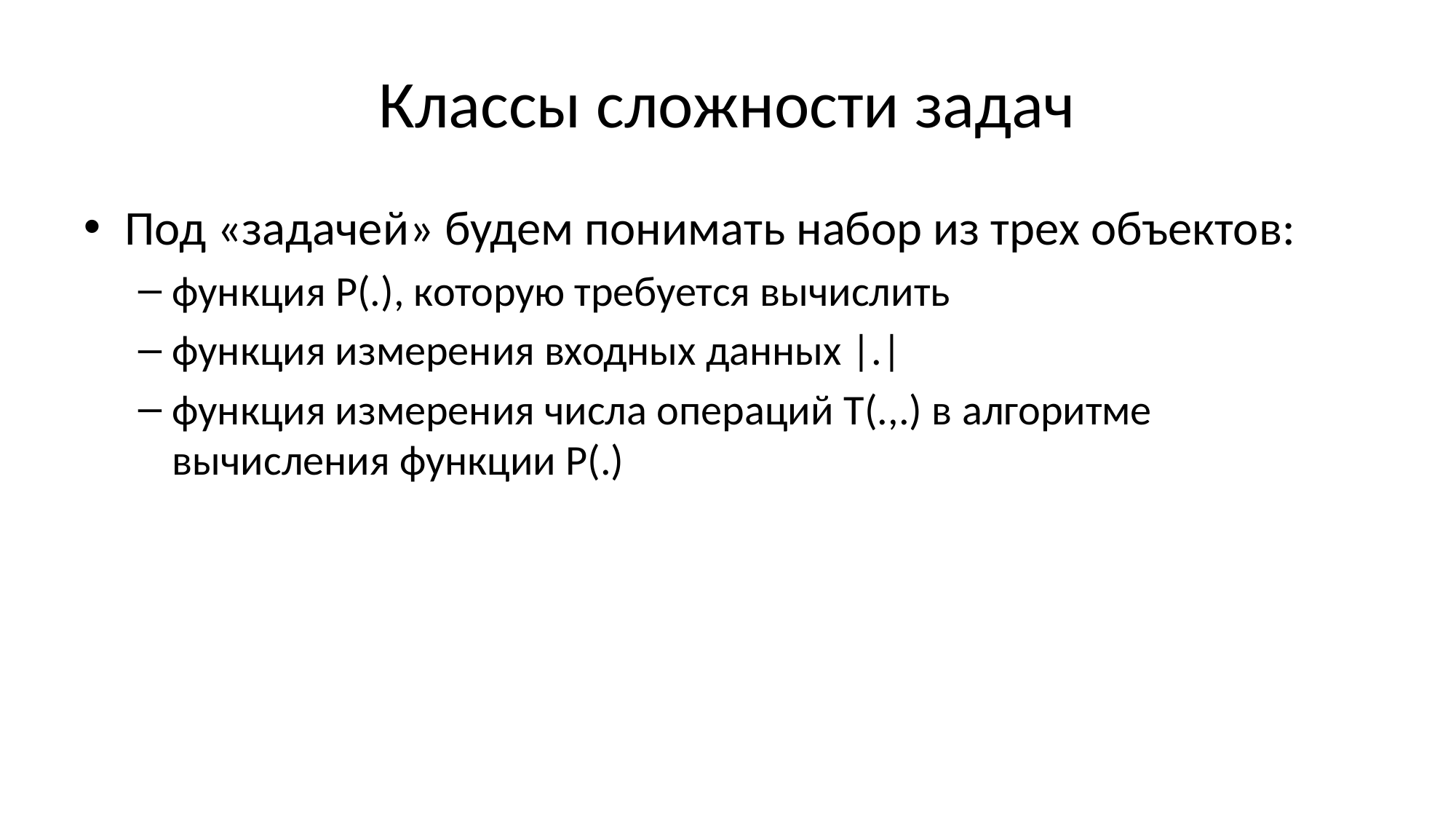

# Классы сложности задач
Под «задачей» будем понимать набор из трех объектов:
функция P(.), которую требуется вычислить
функция измерения входных данных |.|
функция измерения числа операций T(.,.) в алгоритме вычисления функции P(.)